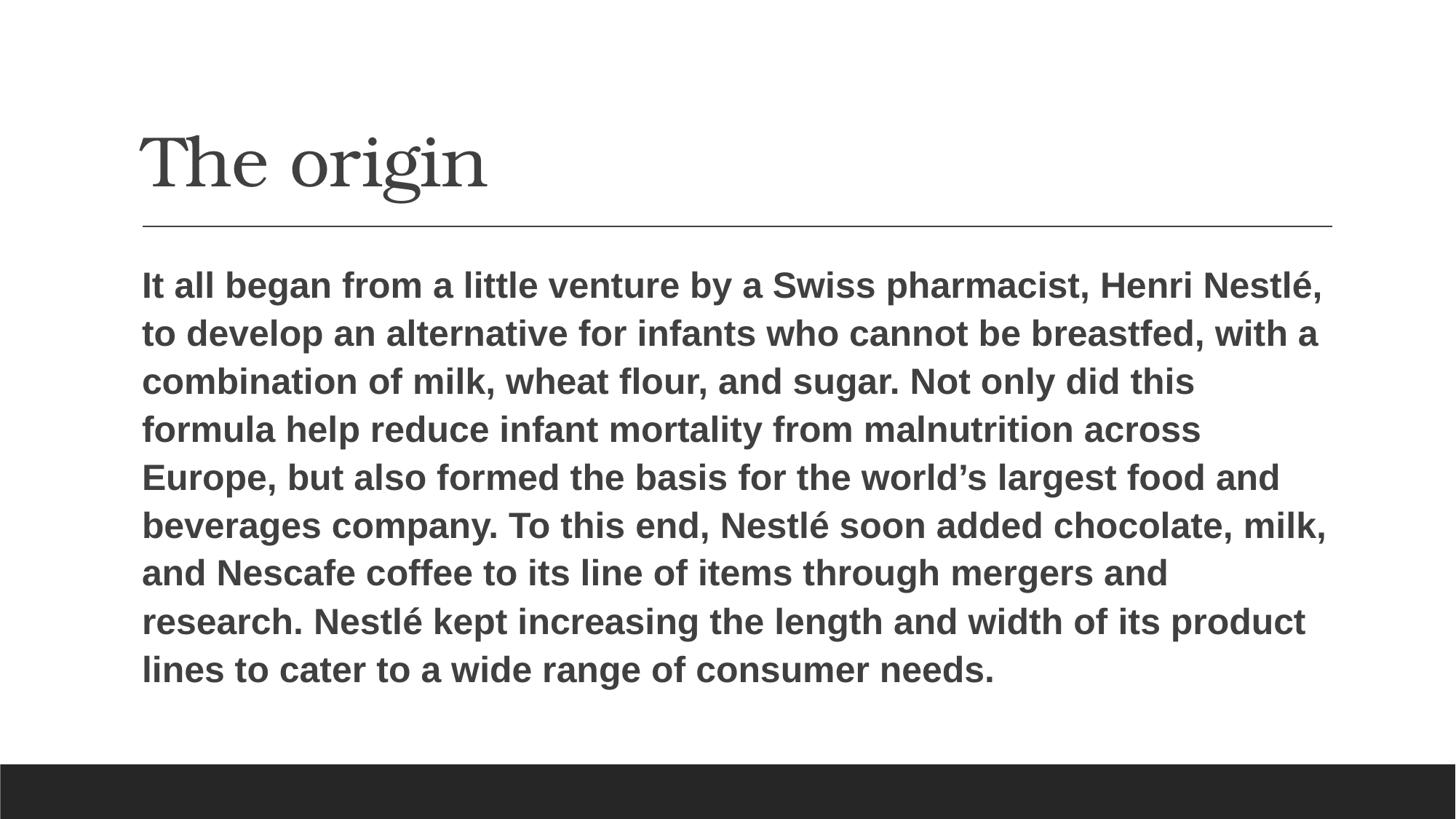

# The origin
It all began from a little venture by a Swiss pharmacist, Henri Nestlé, to develop an alternative for infants who cannot be breastfed, with a combination of milk, wheat flour, and sugar. Not only did this formula help reduce infant mortality from malnutrition across Europe, but also formed the basis for the world’s largest food and beverages company. To this end, Nestlé soon added chocolate, milk, and Nescafe coffee to its line of items through mergers and research. Nestlé kept increasing the length and width of its product lines to cater to a wide range of consumer needs.